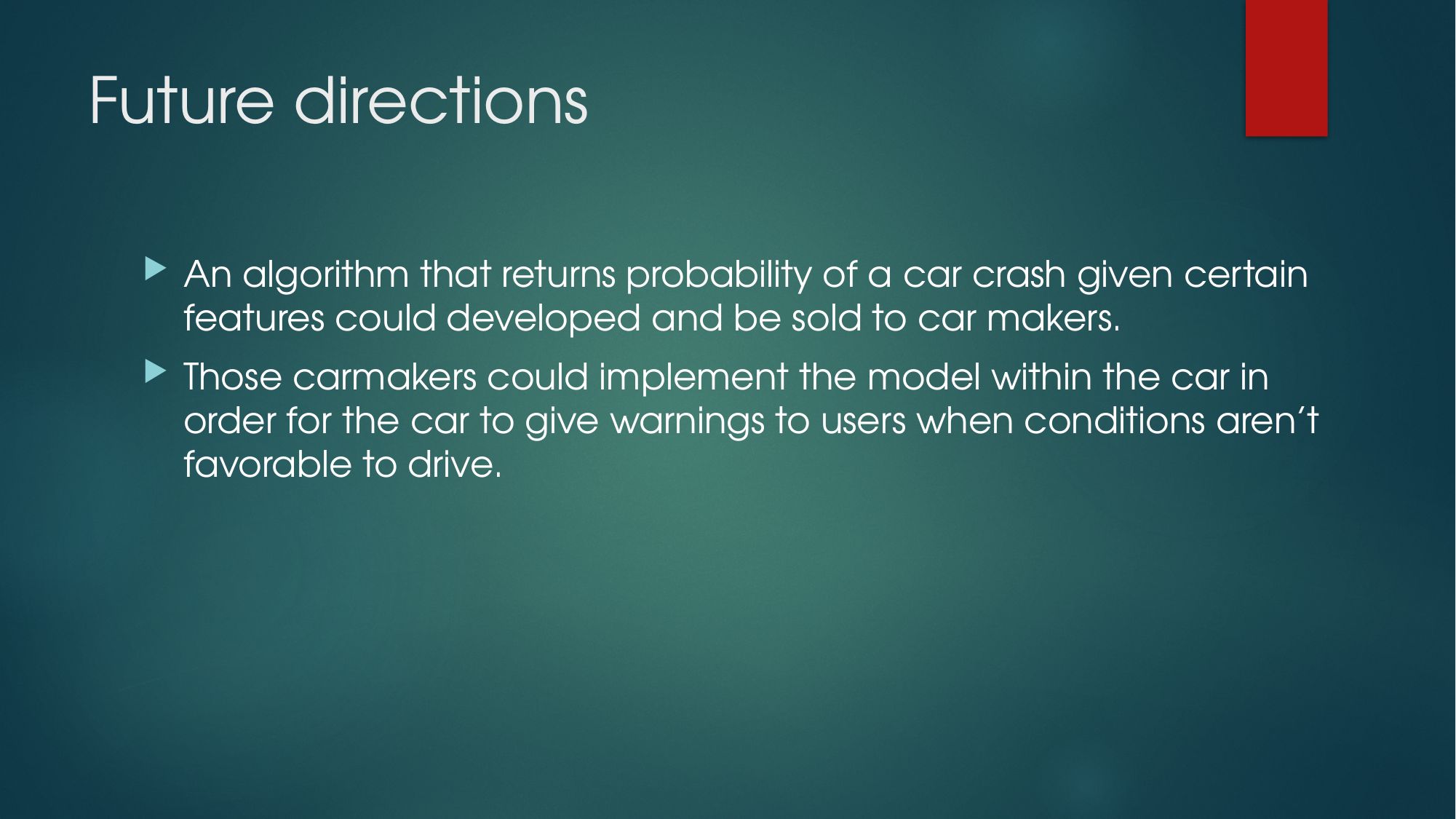

# Future directions
An algorithm that returns probability of a car crash given certain features could developed and be sold to car makers.
Those carmakers could implement the model within the car in order for the car to give warnings to users when conditions aren’t  favorable to drive.